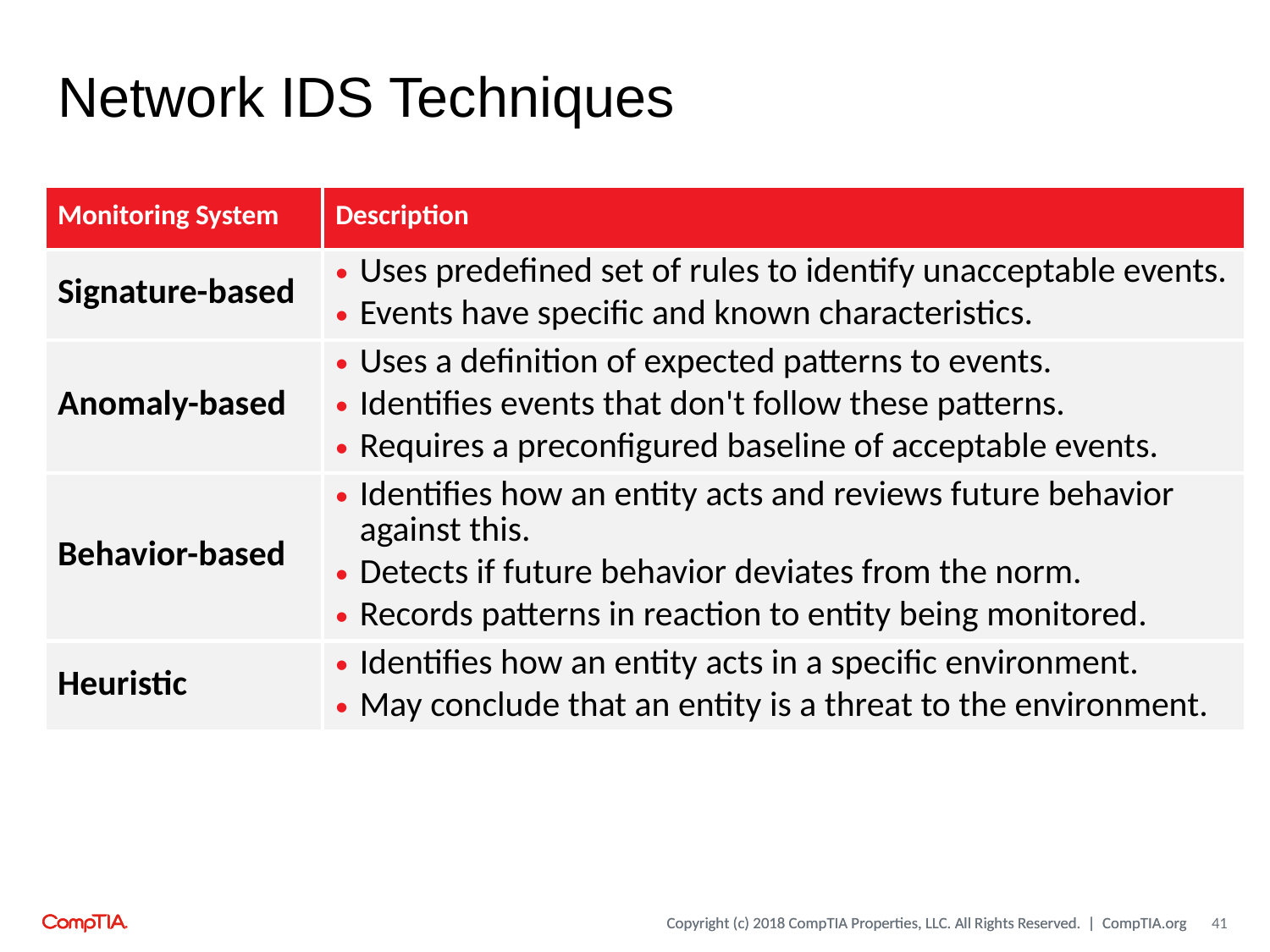

# Network IDS Techniques
| Monitoring System | Description |
| --- | --- |
| Signature-based | Uses predefined set of rules to identify unacceptable events. Events have specific and known characteristics. |
| Anomaly-based | Uses a definition of expected patterns to events. Identifies events that don't follow these patterns. Requires a preconfigured baseline of acceptable events. |
| Behavior-based | Identifies how an entity acts and reviews future behavior against this. Detects if future behavior deviates from the norm. Records patterns in reaction to entity being monitored. |
| Heuristic | Identifies how an entity acts in a specific environment. May conclude that an entity is a threat to the environment. |
41